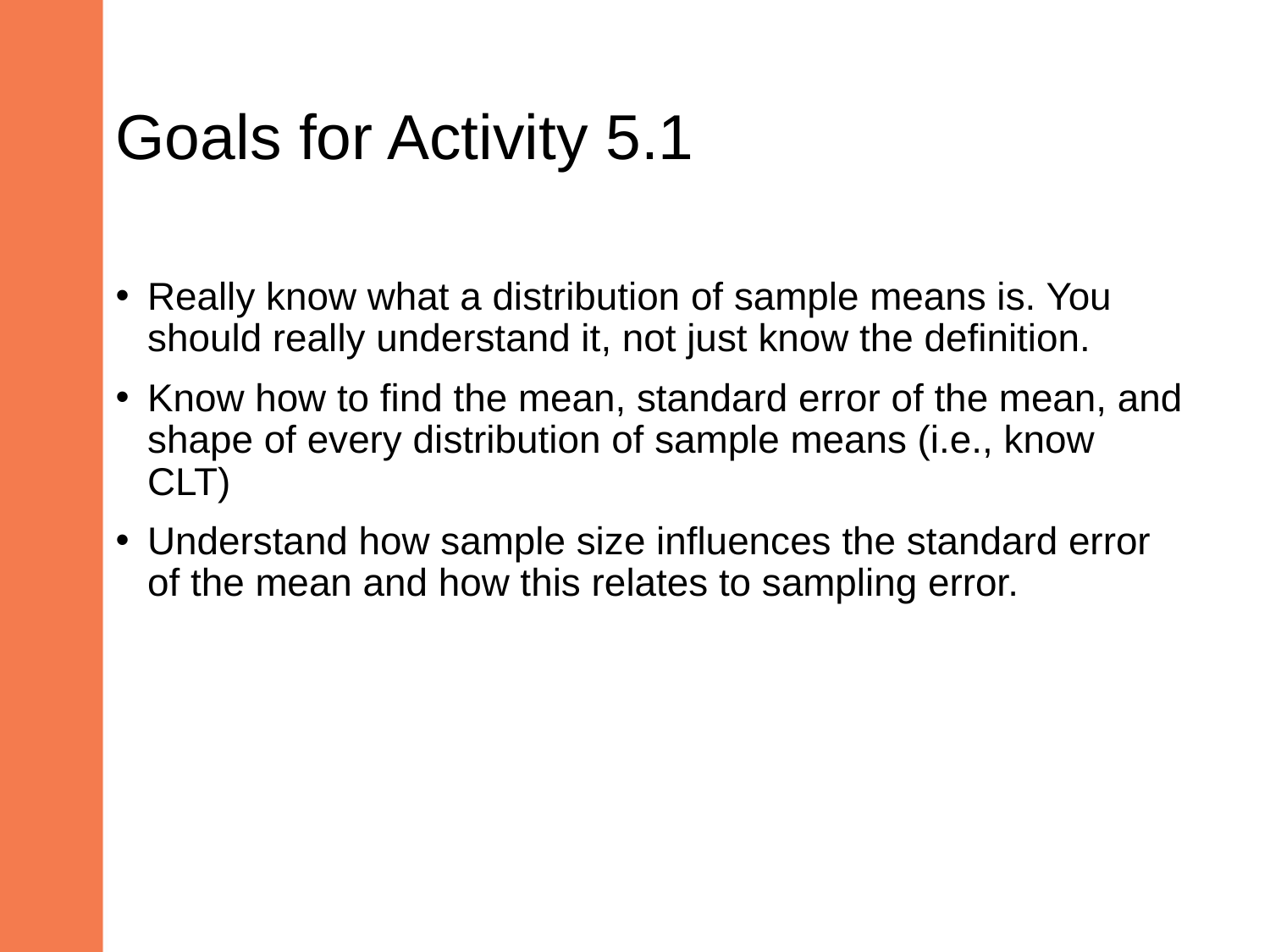

# Goals for Activity 5.1
Really know what a distribution of sample means is. You should really understand it, not just know the definition.
Know how to find the mean, standard error of the mean, and shape of every distribution of sample means (i.e., know CLT)
Understand how sample size influences the standard error of the mean and how this relates to sampling error.